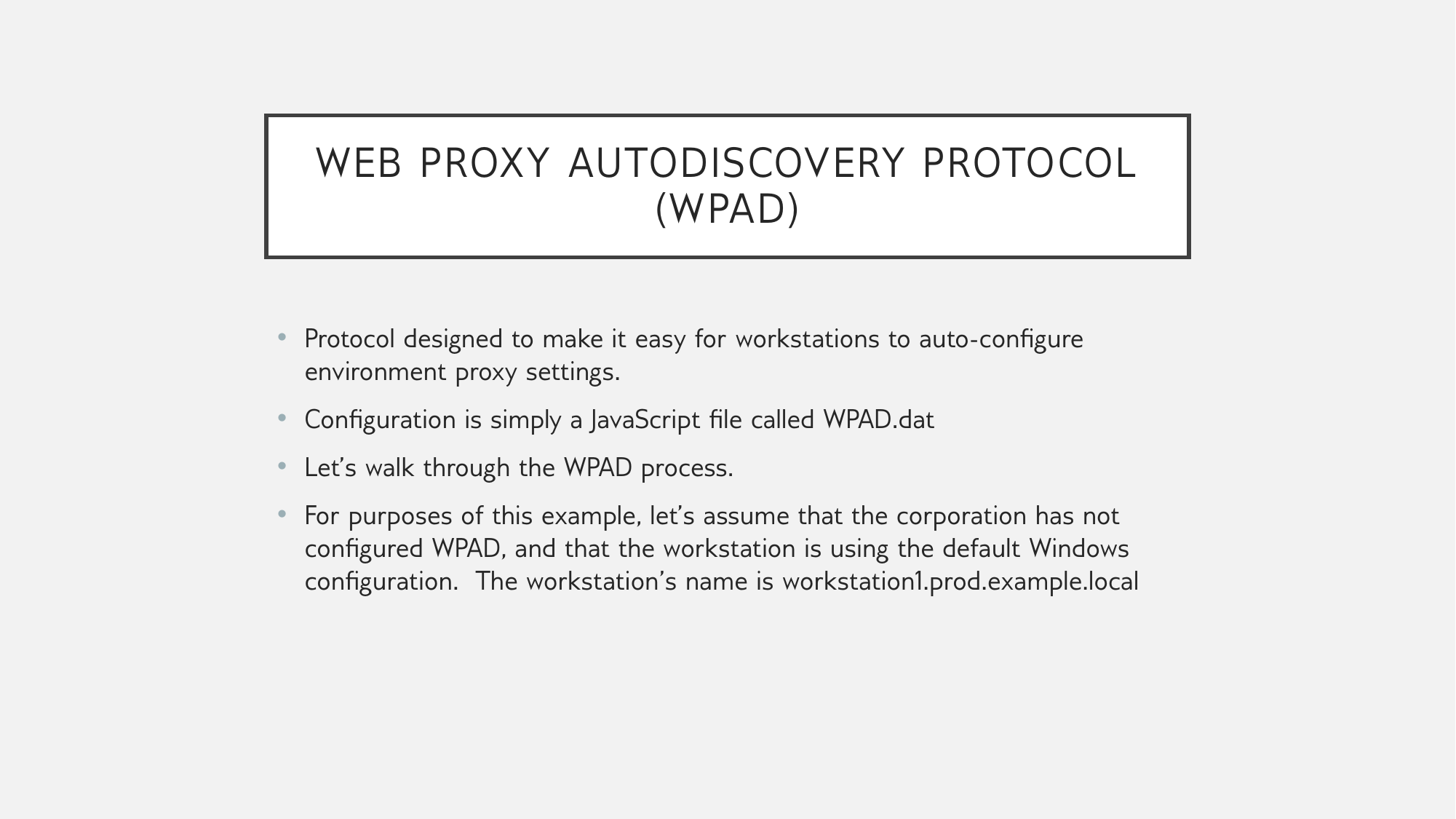

# Web Proxy AutoDiscovery Protocol (WPAD)
Protocol designed to make it easy for workstations to auto-configure environment proxy settings.
Configuration is simply a JavaScript file called WPAD.dat
Let’s walk through the WPAD process.
For purposes of this example, let’s assume that the corporation has not configured WPAD, and that the workstation is using the default Windows configuration.  The workstation’s name is workstation1.prod.example.local